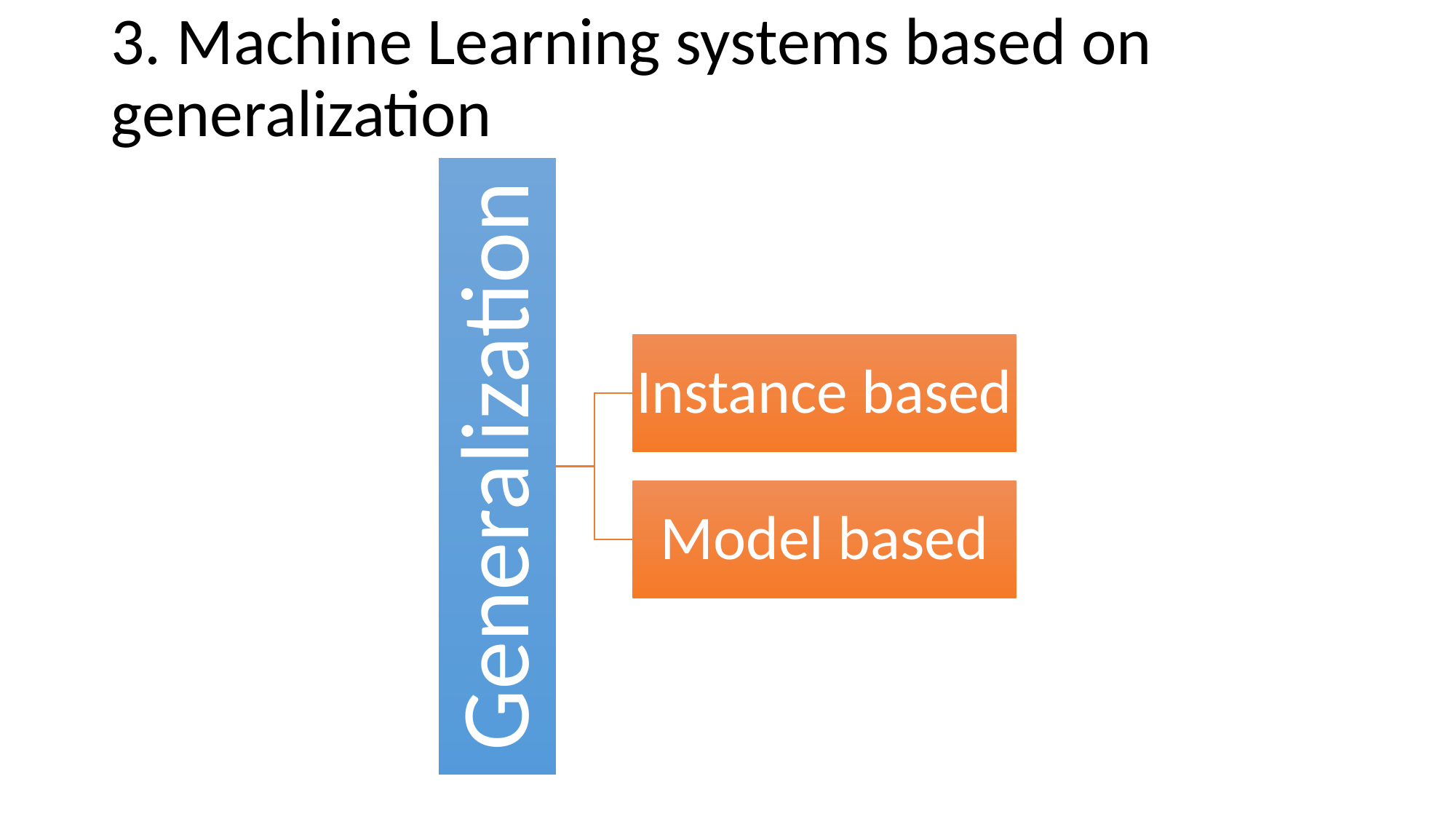

# 3. Machine Learning systems based on generalization

Generalization
Instance based
Model based